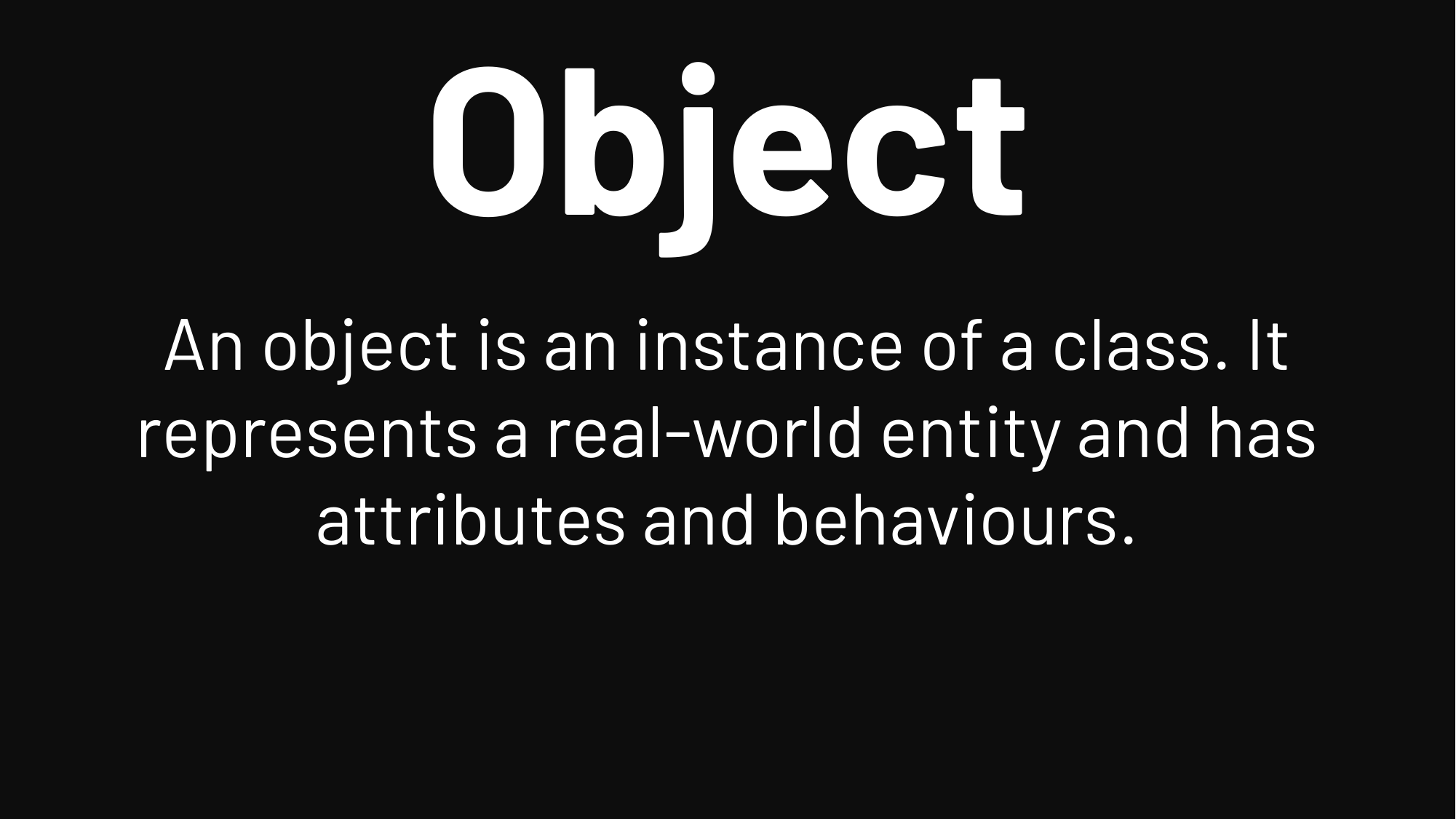

Object
An object is an instance of a class. It represents a real-world entity and has attributes and behaviours.